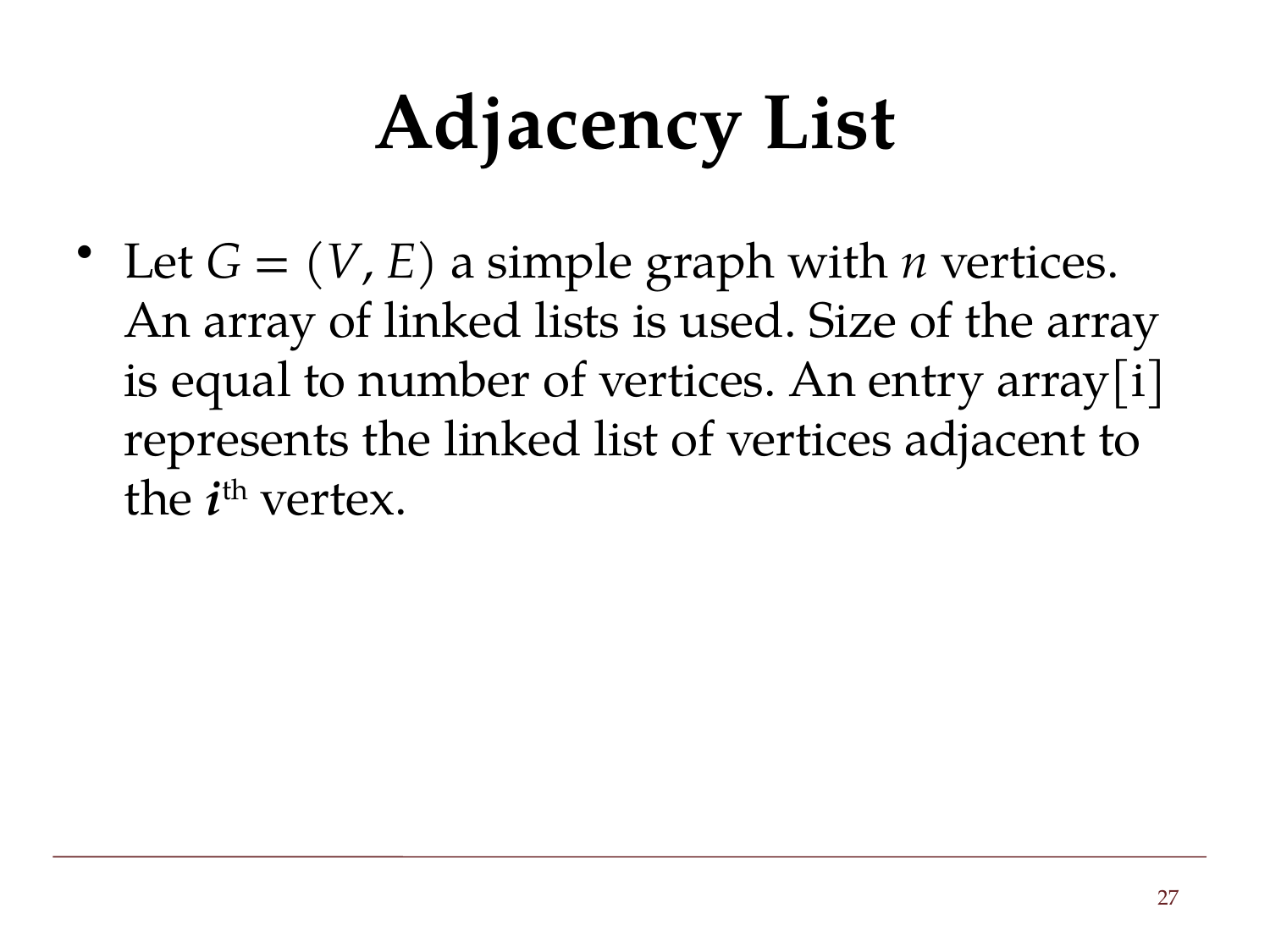

# Adjacency List
Let G = (V, E) a simple graph with n vertices. An array of linked lists is used. Size of the array is equal to number of vertices. An entry array[i] represents the linked list of vertices adjacent to the ith vertex.